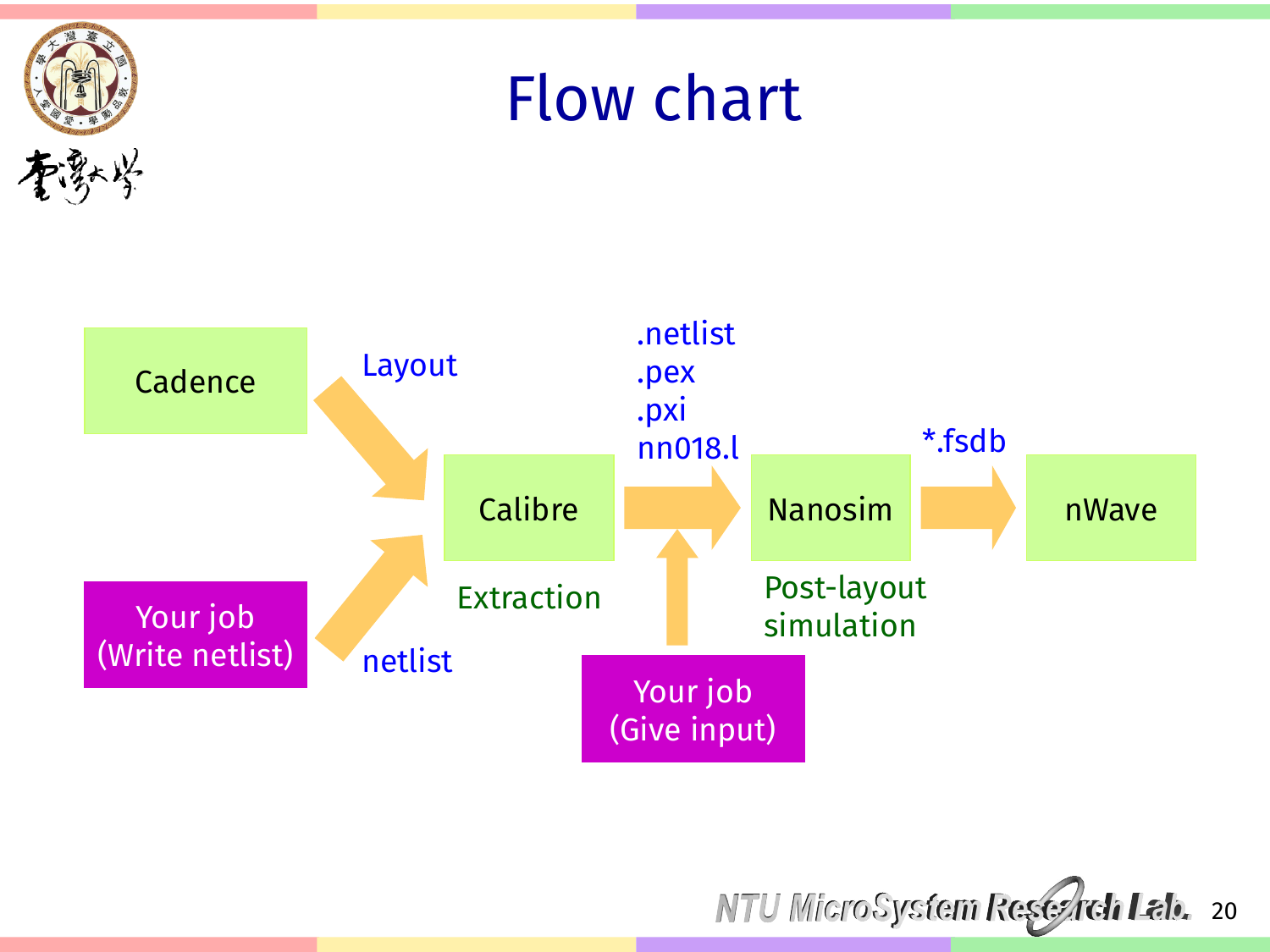

# Flow chart
.netlist
.pex
.pxi
nn018.l
Cadence
Layout

*.fsdb

Calibre
Nanosim
nWave

Post-layout simulation

Extraction
Your job
(Write netlist)
netlist
Your job
(Give input)
20